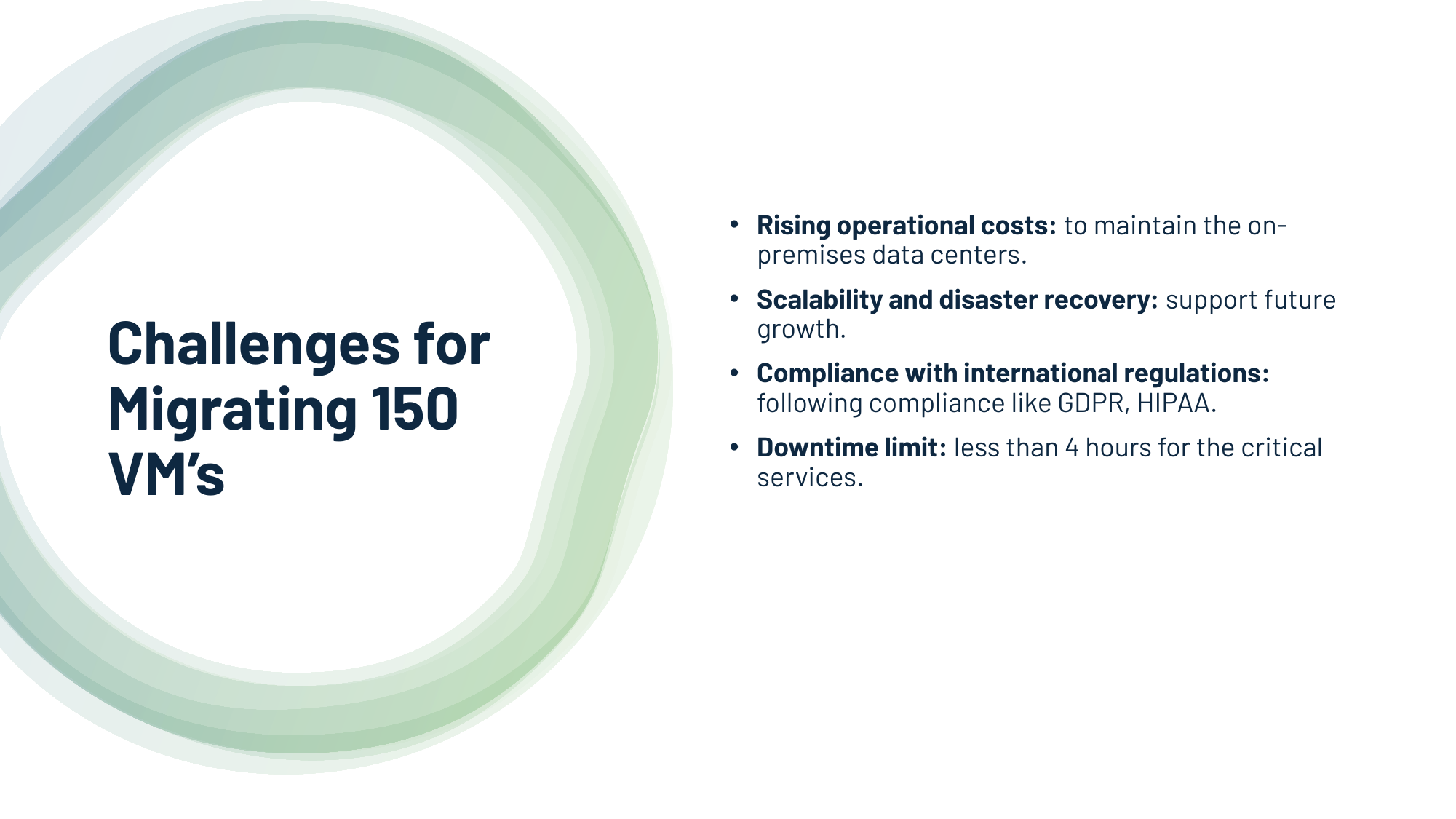

Rising operational costs: to maintain the on-premises data centers.
Scalability and disaster recovery: support future growth.
Compliance with international regulations: following compliance like GDPR, HIPAA.
Downtime limit: less than 4 hours for the critical services.

# Challenges for Migrating 150 VM’s